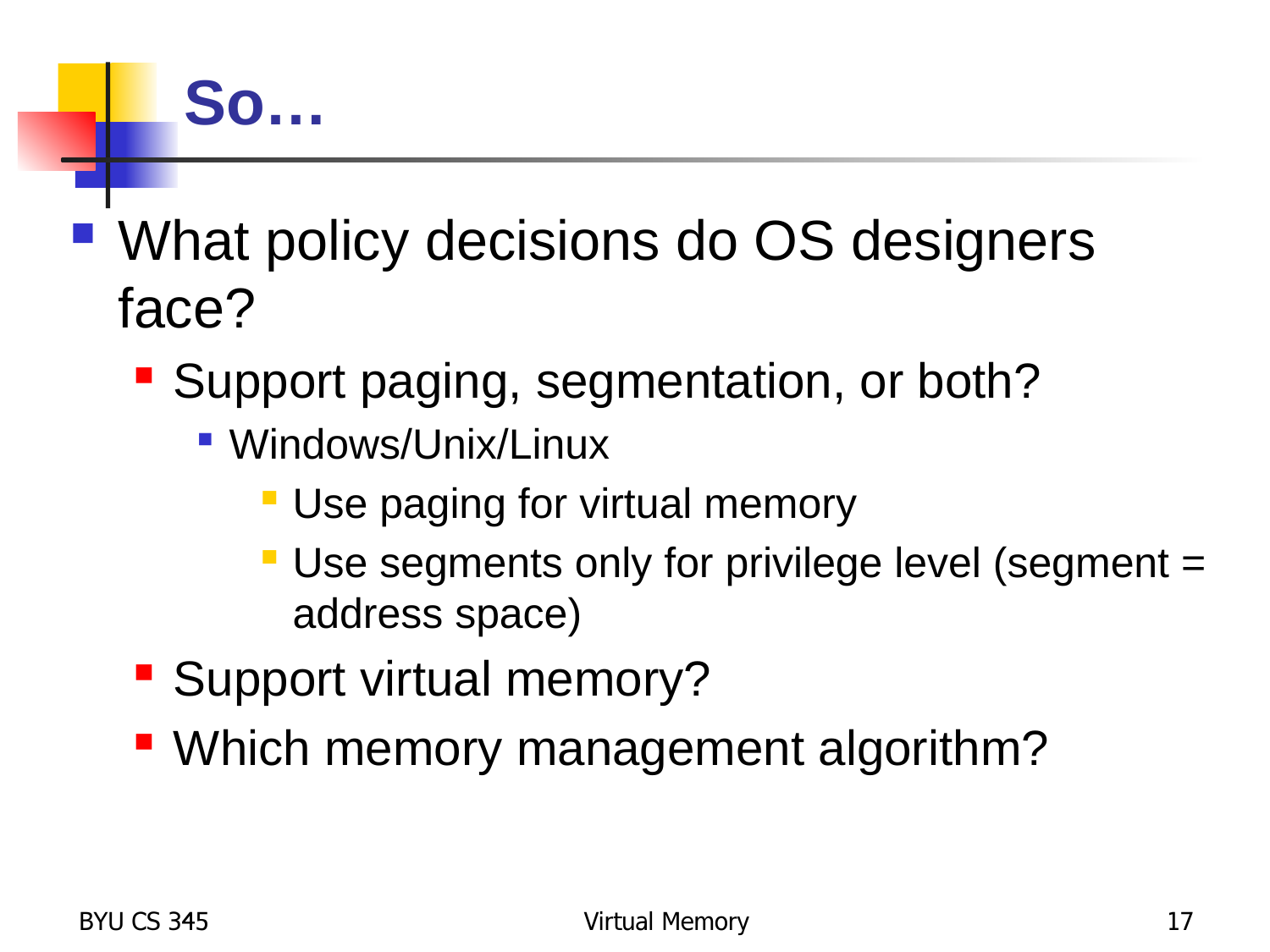

# So…
What policy decisions do OS designers face?
Support paging, segmentation, or both?
Windows/Unix/Linux
Use paging for virtual memory
Use segments only for privilege level (segment = address space)
Support virtual memory?
Which memory management algorithm?
BYU CS 345
Virtual Memory
17